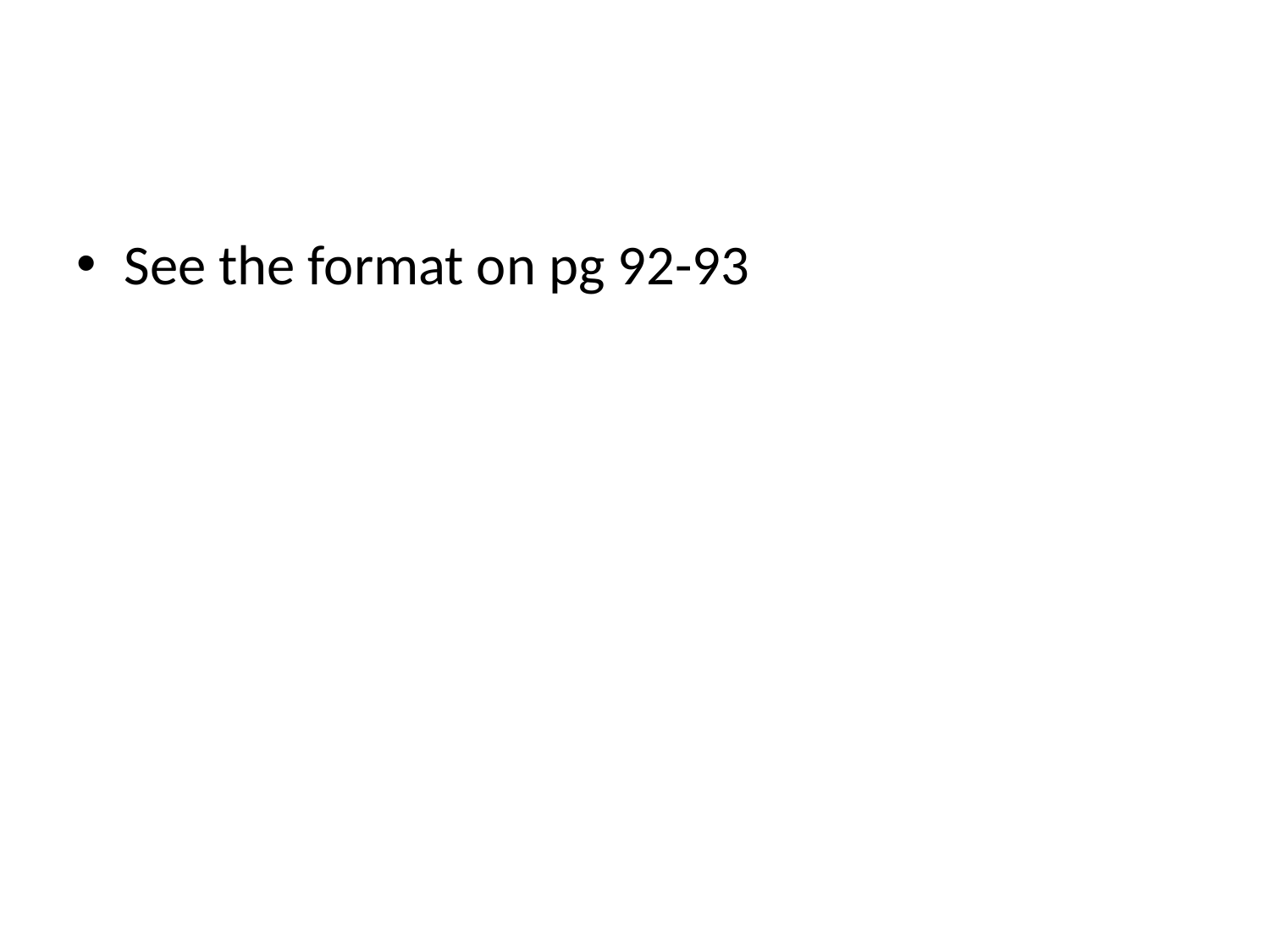

#
See the format on pg 92-93